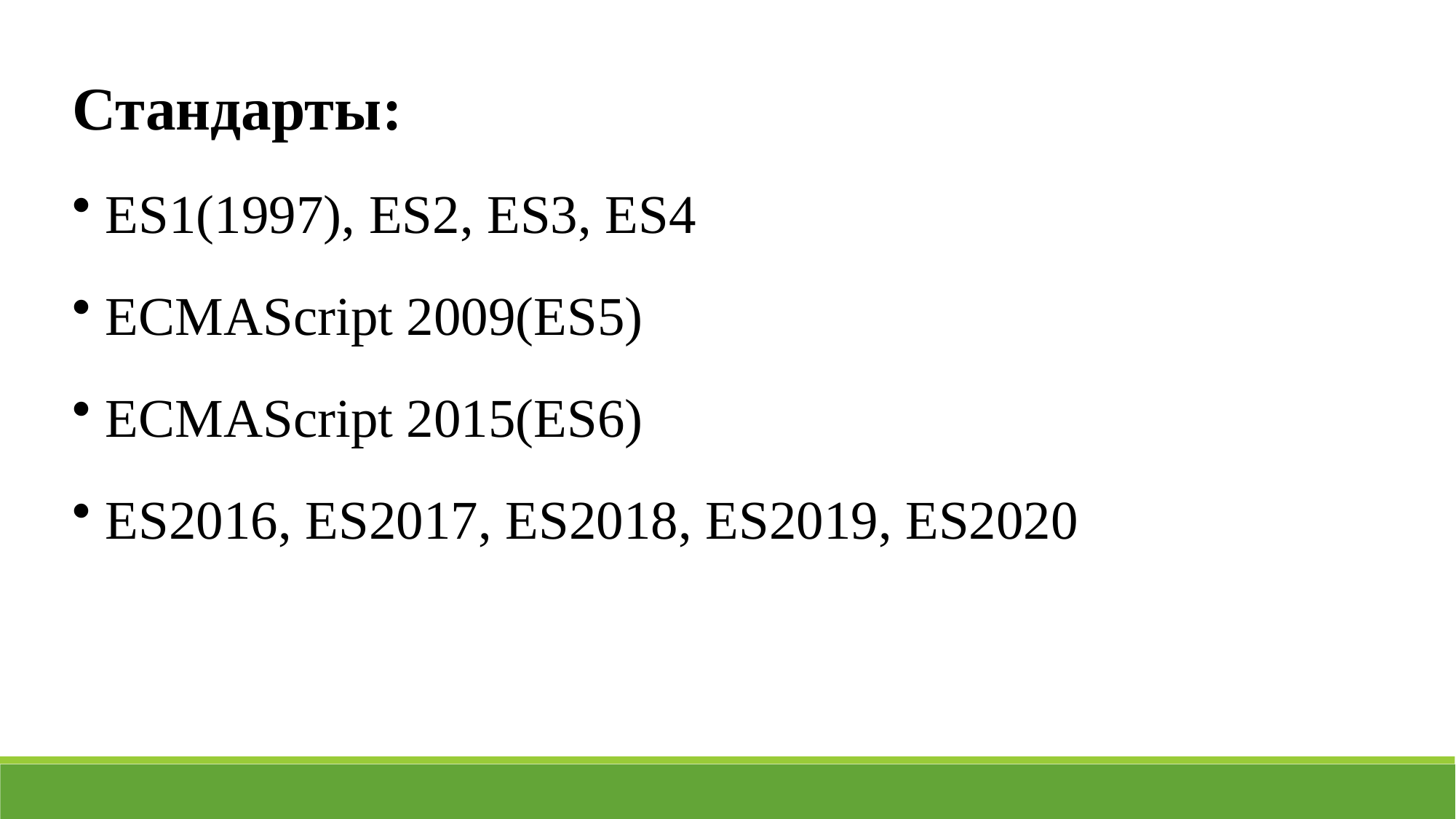

Стандарты:

 ES1(1997), ES2, ES3, ES4

 ECMAScript 2009(ES5)

 ECMAScript 2015(ES6)

 ES2016, ES2017, ES2018, ES2019, ES2020